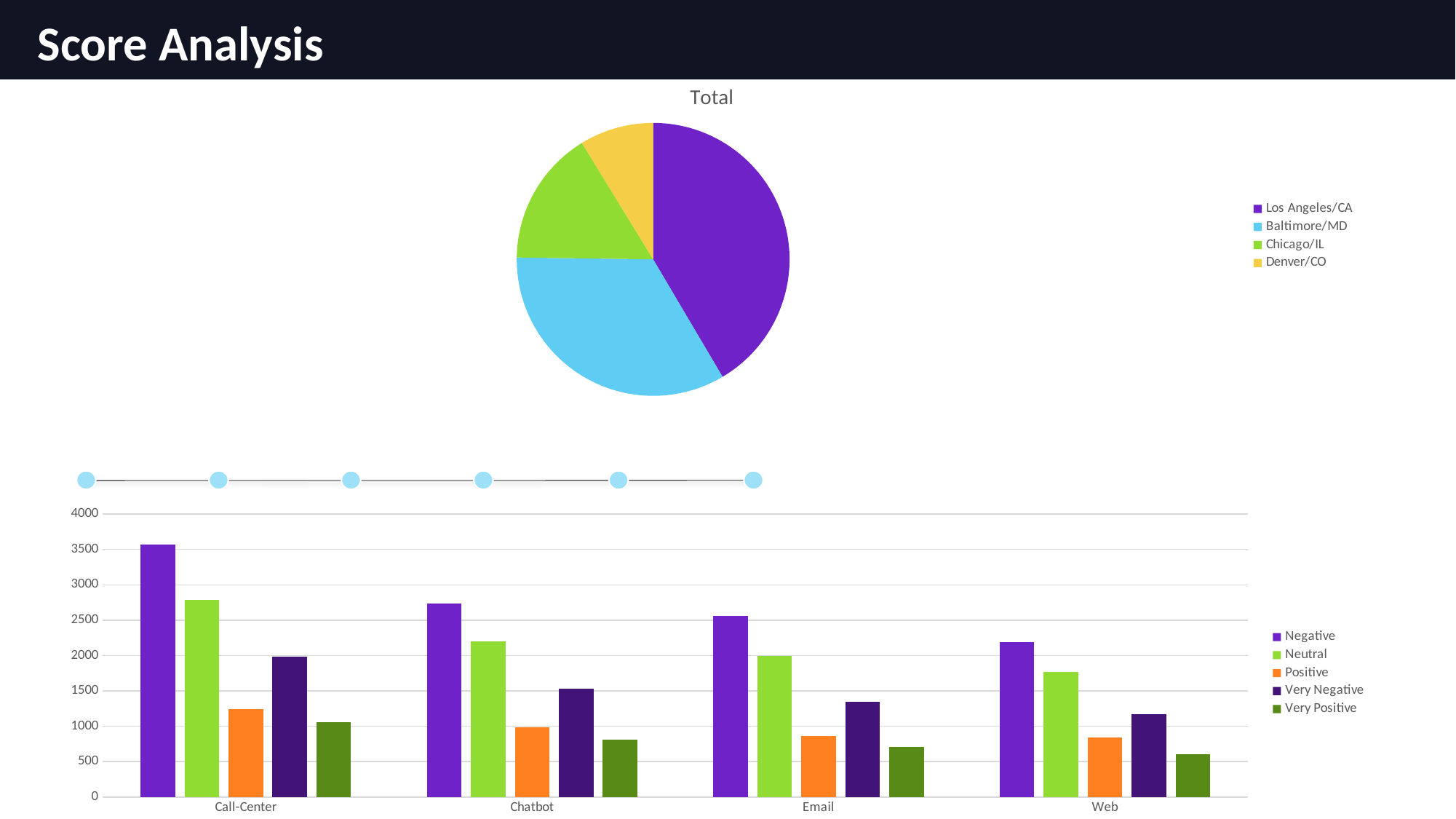

# Score Analysis

### Chart:

| Category | Total |
|---|---|
| Los Angeles/CA | 28254.0 |
| Baltimore/MD | 22956.0 |
| Chicago/IL | 10926.0 |
| Denver/CO | 5949.0 |

### Chart

| Category | Negative | Neutral | Positive | Very Negative | Very Positive |
|---|---|---|---|---|---|
| Call-Center | 3570.0 | 2785.0 | 1245.0 | 1983.0 | 1056.0 |
| Chatbot | 2737.0 | 2201.0 | 983.0 | 1526.0 | 809.0 |
| Email | 2565.0 | 1995.0 | 863.0 | 1344.0 | 703.0 |
| Web | 2191.0 | 1773.0 | 837.0 | 1173.0 | 602.0 |

### Chart

| Category |
|---|

### Chart

| Category |
|---|

### Chart

| Category |
|---|